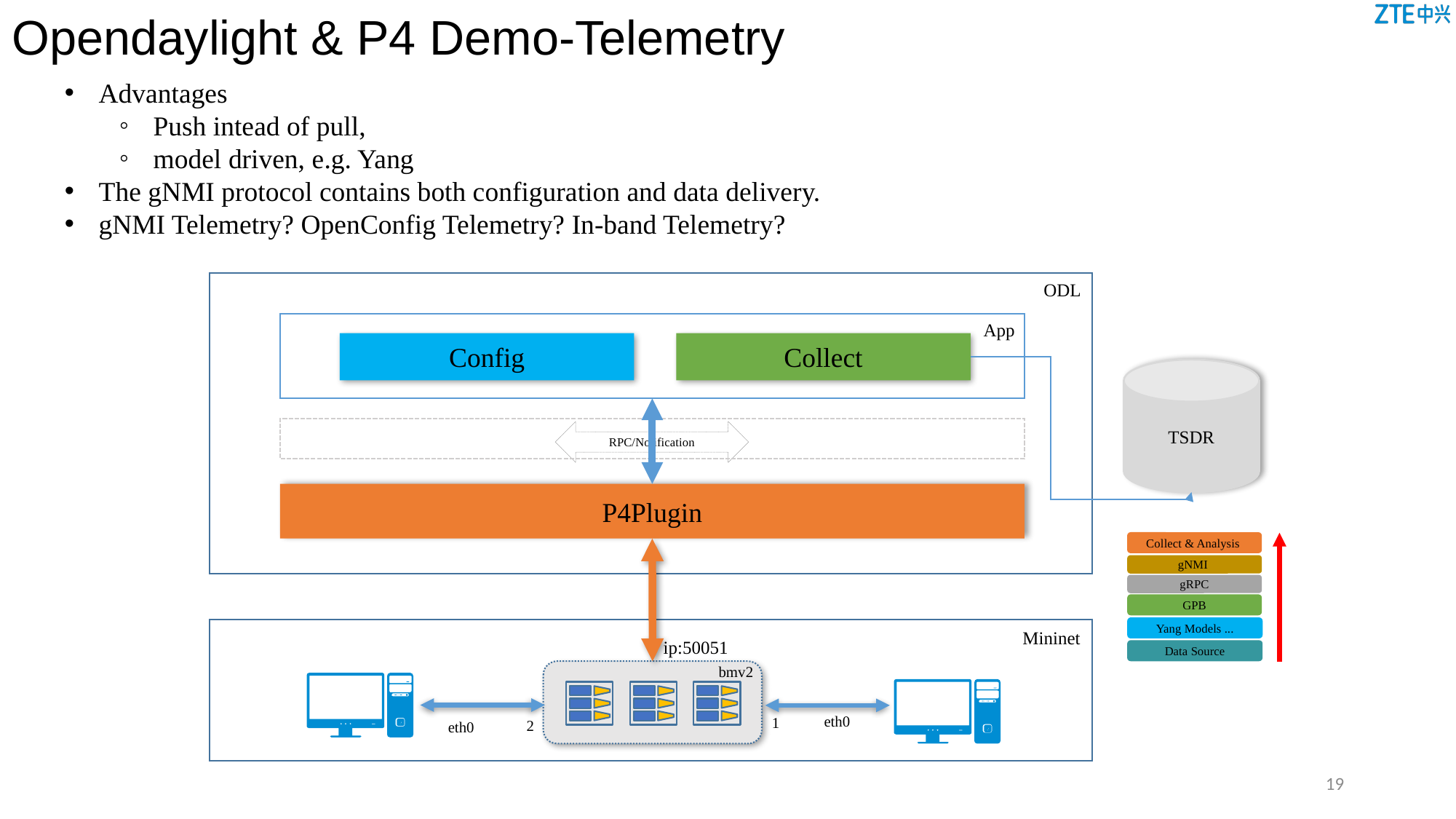

Opendaylight & P4 Demo-Telemetry
Advantages
Push intead of pull,
model driven, e.g. Yang
The gNMI protocol contains both configuration and data delivery.
gNMI Telemetry? OpenConfig Telemetry? In-band Telemetry?

ODL

App
Config
Collect
TSDR

RPC/Notification
P4Plugin
Collect & Analysis
gNMI
gRPC
GPB
Yang Models ...
Data Source

Mininet
ip:50051
bmv2

eth0
1
2
eth0
19
19